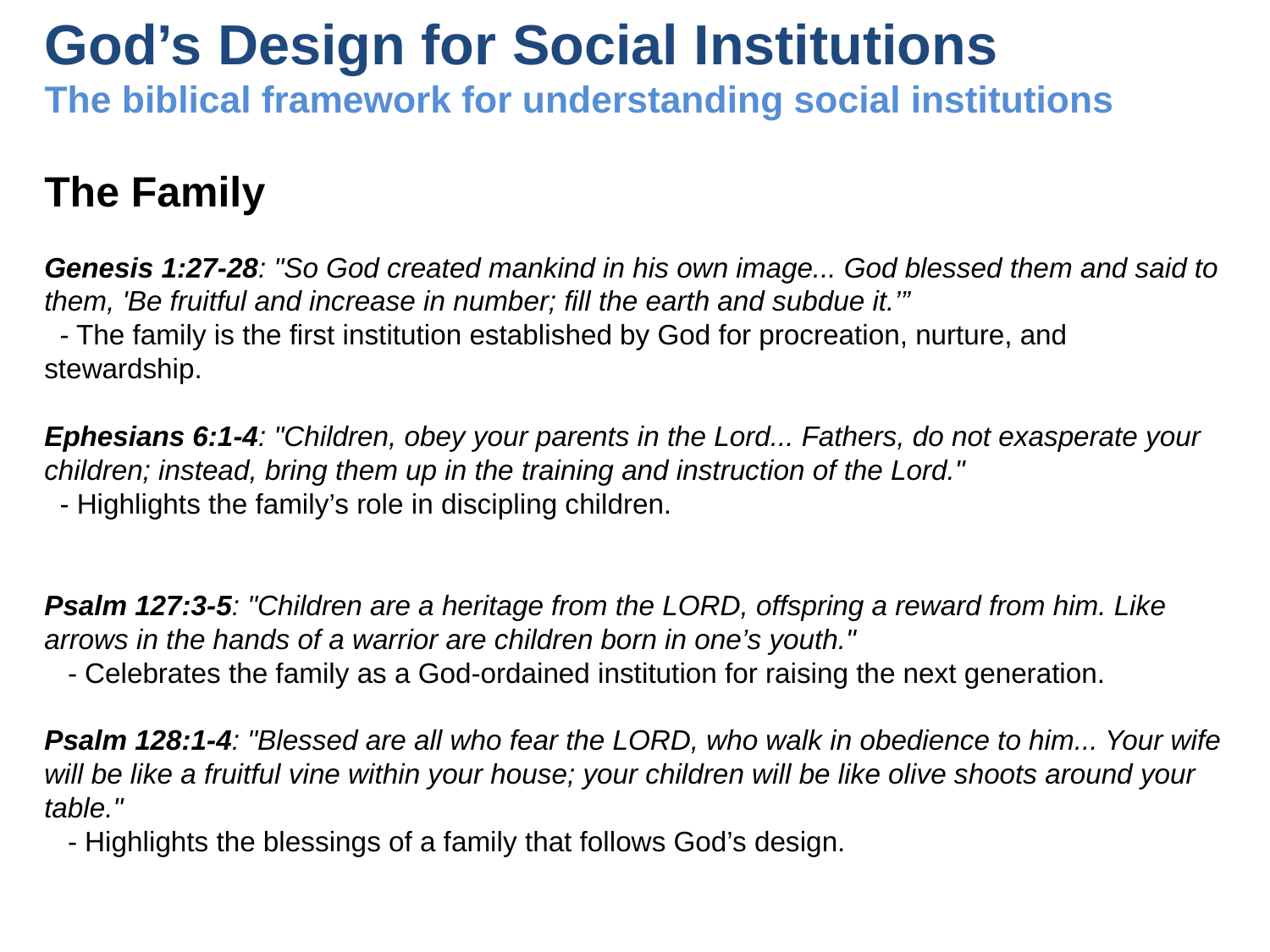

# God’s Design for Social Institutions The biblical framework for understanding social institutions
The Family

Genesis 1:27-28: "So God created mankind in his own image... God blessed them and said to them, 'Be fruitful and increase in number; fill the earth and subdue it.’”
  - The family is the first institution established by God for procreation, nurture, and stewardship.

Ephesians 6:1-4: "Children, obey your parents in the Lord... Fathers, do not exasperate your children; instead, bring them up in the training and instruction of the Lord."
  - Highlights the family’s role in discipling children.

Psalm 127:3-5: "Children are a heritage from the LORD, offspring a reward from him. Like arrows in the hands of a warrior are children born in one’s youth."
   - Celebrates the family as a God-ordained institution for raising the next generation.

Psalm 128:1-4: "Blessed are all who fear the LORD, who walk in obedience to him... Your wife will be like a fruitful vine within your house; your children will be like olive shoots around your table."
   - Highlights the blessings of a family that follows God’s design.